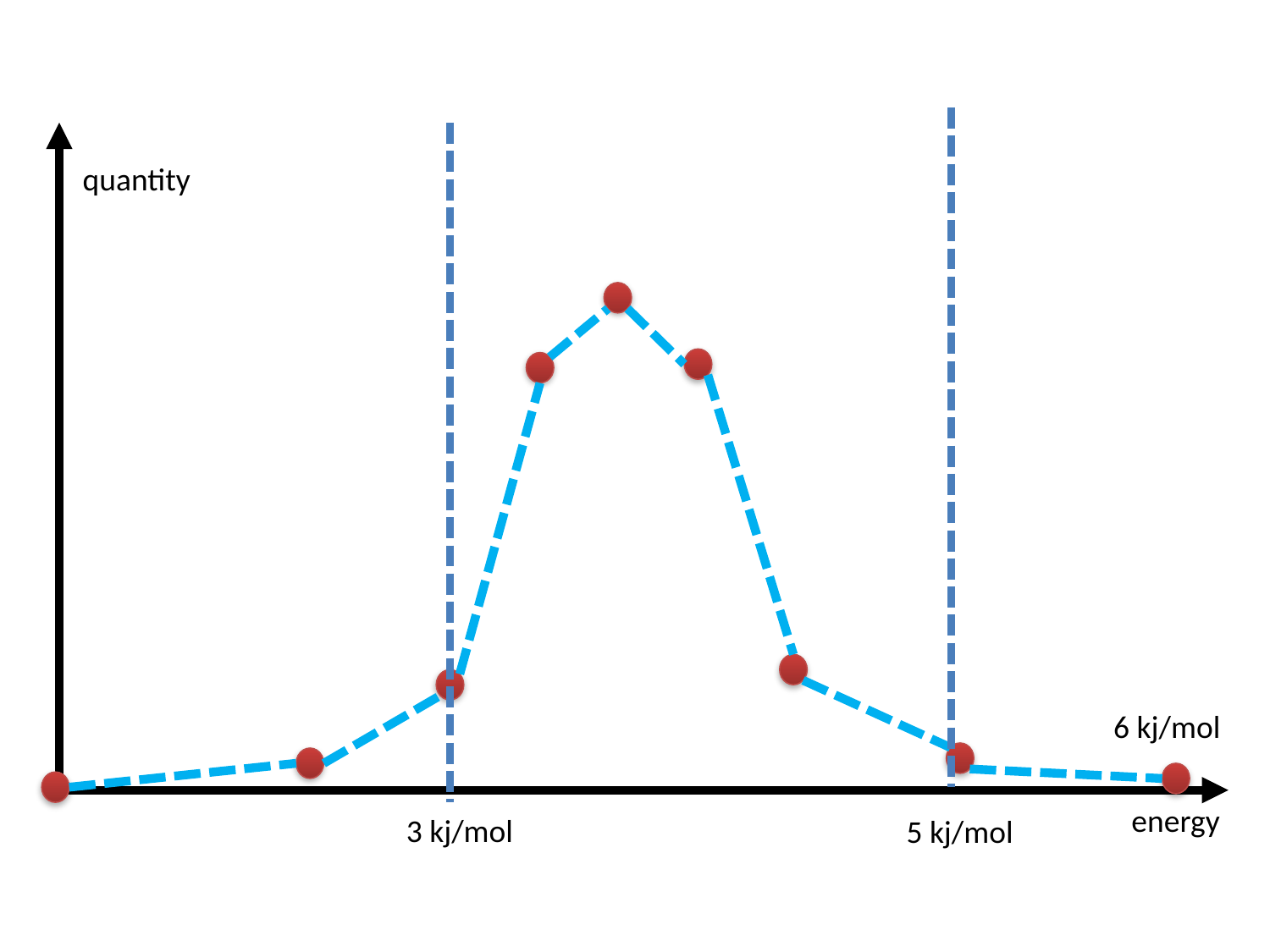

quantity

energy
6 kj/mol
3 kj/mol
5 kj/mol